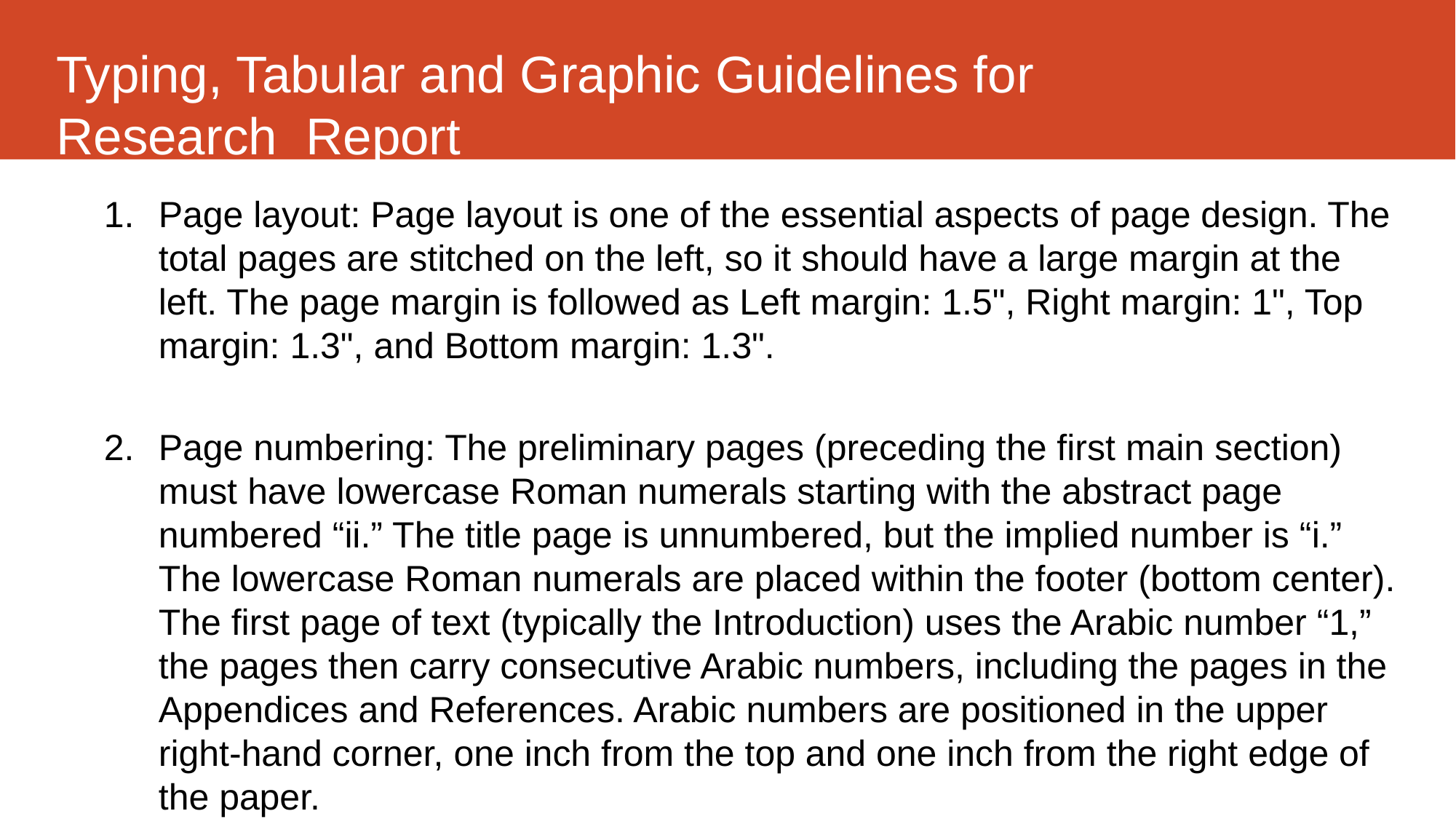

# Typing, Tabular and Graphic Guidelines for Research  Report
Page layout: Page layout is one of the essential aspects of page design. The total pages are stitched on the left, so it should have a large margin at the left. The page margin is followed as Left margin: 1.5", Right margin: 1", Top margin: 1.3", and Bottom margin: 1.3".

Page numbering: The preliminary pages (preceding the first main section) must have lowercase Roman numerals starting with the abstract page numbered “ii.” The title page is unnumbered, but the implied number is “i.” The lowercase Roman numerals are placed within the footer (bottom center). The first page of text (typically the Introduction) uses the Arabic number “1,” the pages then carry consecutive Arabic numbers, including the pages in the Appendices and References. Arabic numbers are positioned in the upper right-hand corner, one inch from the top and one inch from the right edge of the paper.